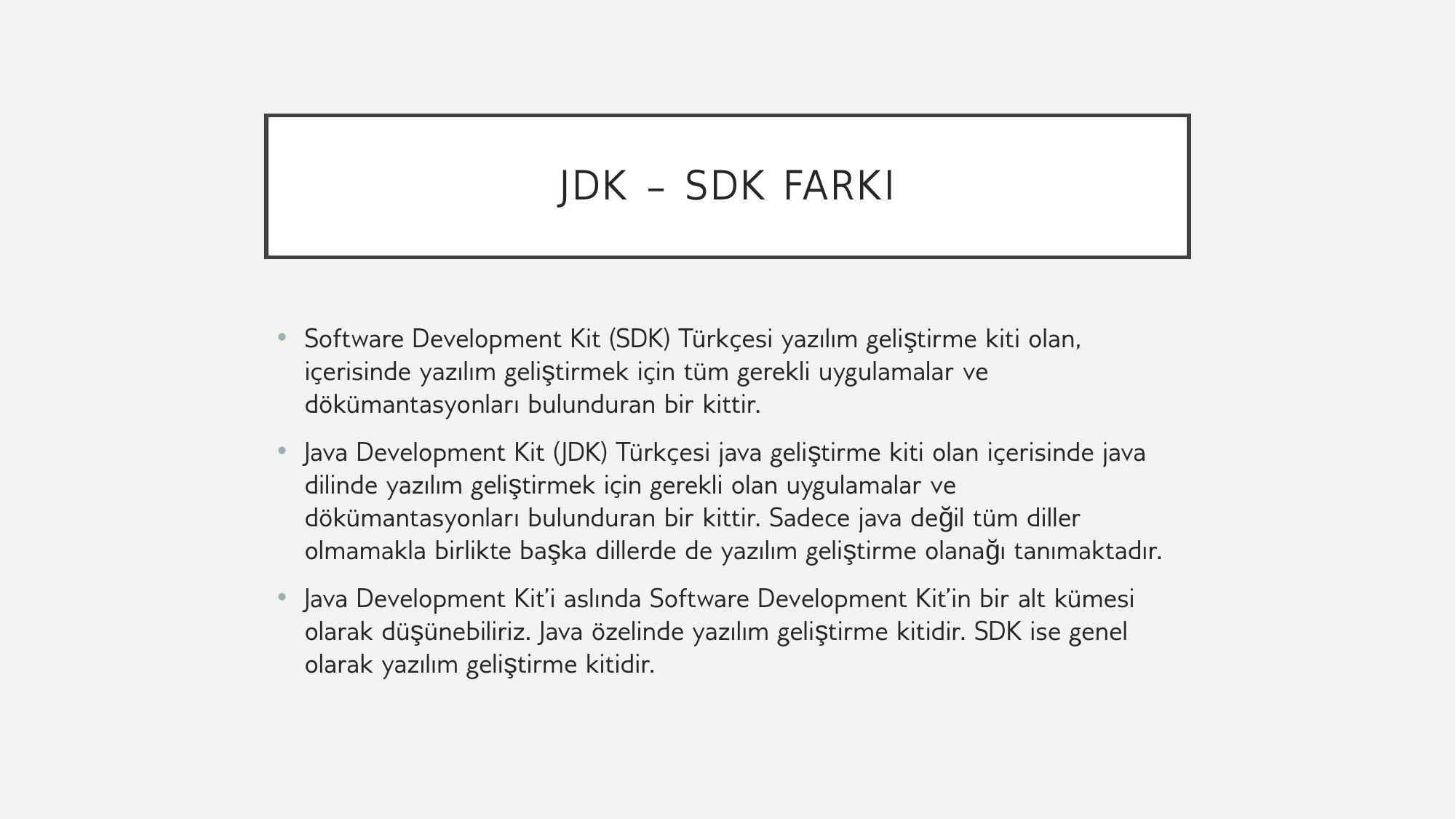

# JDK – sdk farkı
Software Development Kit (SDK) Türkçesi yazılım geliştirme kiti olan, içerisinde yazılım geliştirmek için tüm gerekli uygulamalar ve dökümantasyonları bulunduran bir kittir.
Java Development Kit (JDK) Türkçesi java geliştirme kiti olan içerisinde java dilinde yazılım geliştirmek için gerekli olan uygulamalar ve dökümantasyonları bulunduran bir kittir. Sadece java değil tüm diller olmamakla birlikte başka dillerde de yazılım geliştirme olanağı tanımaktadır.
Java Development Kit’i aslında Software Development Kit’in bir alt kümesi olarak düşünebiliriz. Java özelinde yazılım geliştirme kitidir. SDK ise genel olarak yazılım geliştirme kitidir.